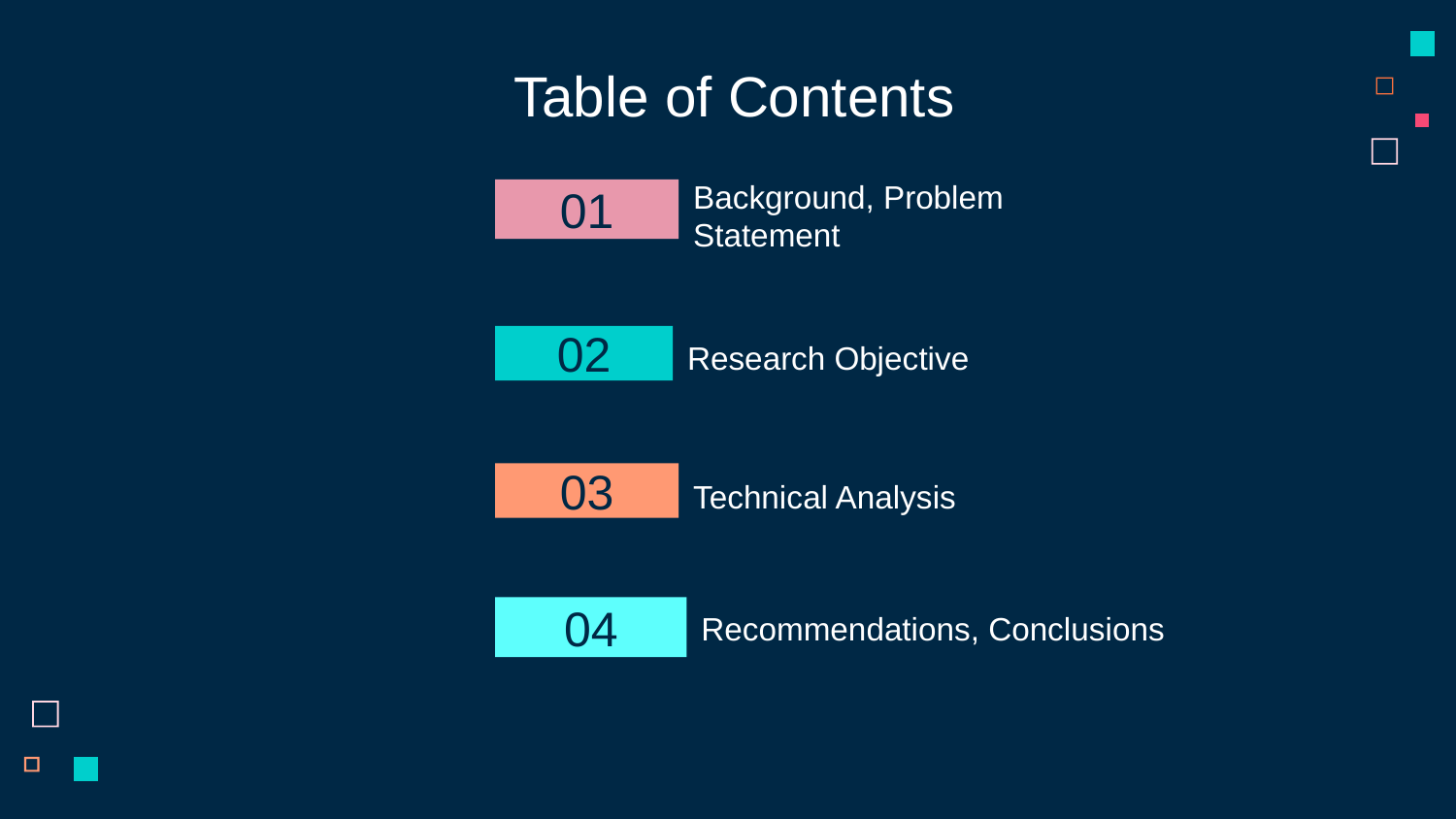

# Table of Contents

Background, Problem Statement
01
Research Objective
02
Technical Analysis

03
Recommendations, Conclusions
04